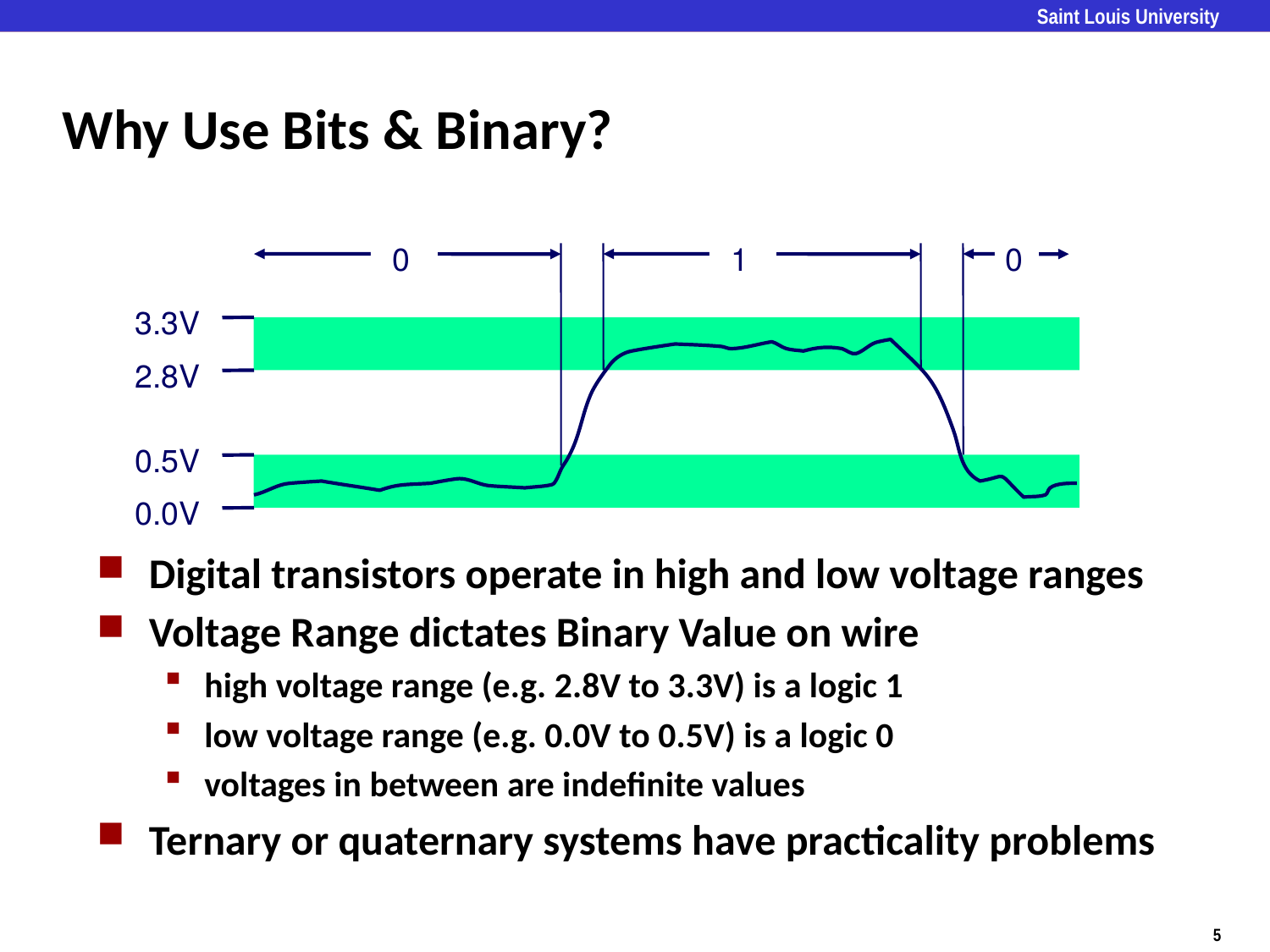

# Why Use Bits & Binary?
0
1
0

3.3V

2.8V

0.5V

0.0V

Digital transistors operate in high and low voltage ranges
Voltage Range dictates Binary Value on wire
high voltage range (e.g. 2.8V to 3.3V) is a logic 1
low voltage range (e.g. 0.0V to 0.5V) is a logic 0
voltages in between are indefinite values
Ternary or quaternary systems have practicality problems